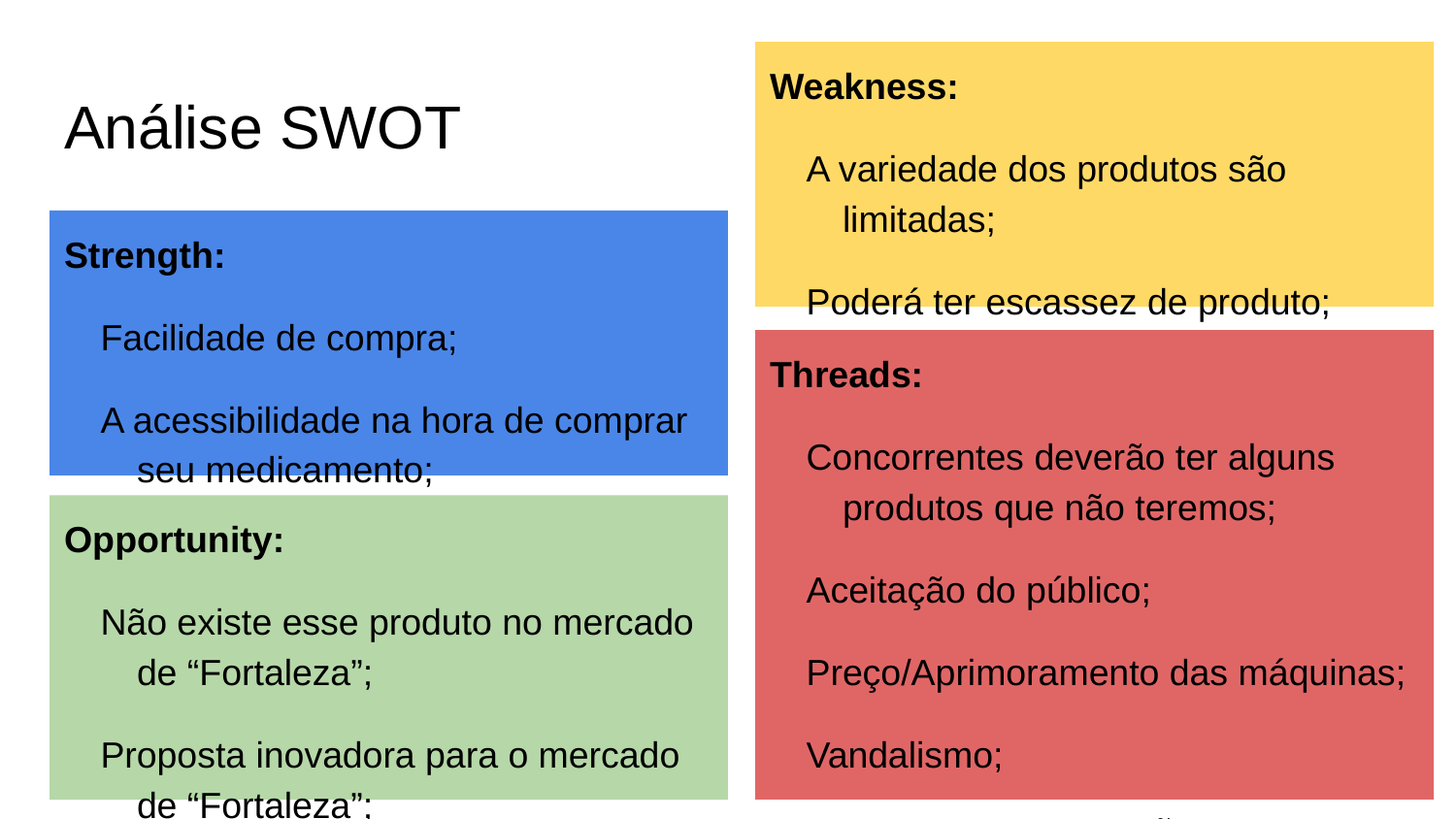

Weakness:
A variedade dos produtos são limitadas;
Poderá ter escassez de produto;
# Análise SWOT
Strength:
Facilidade de compra;
A acessibilidade na hora de comprar seu medicamento;
Threads:
Concorrentes deverão ter alguns produtos que não teremos;
Aceitação do público;
Preço/Aprimoramento das máquinas;
Vandalismo;
“A REGULAMENTAÇÃO”;
Opportunity:
Não existe esse produto no mercado de “Fortaleza”;
Proposta inovadora para o mercado de “Fortaleza”;